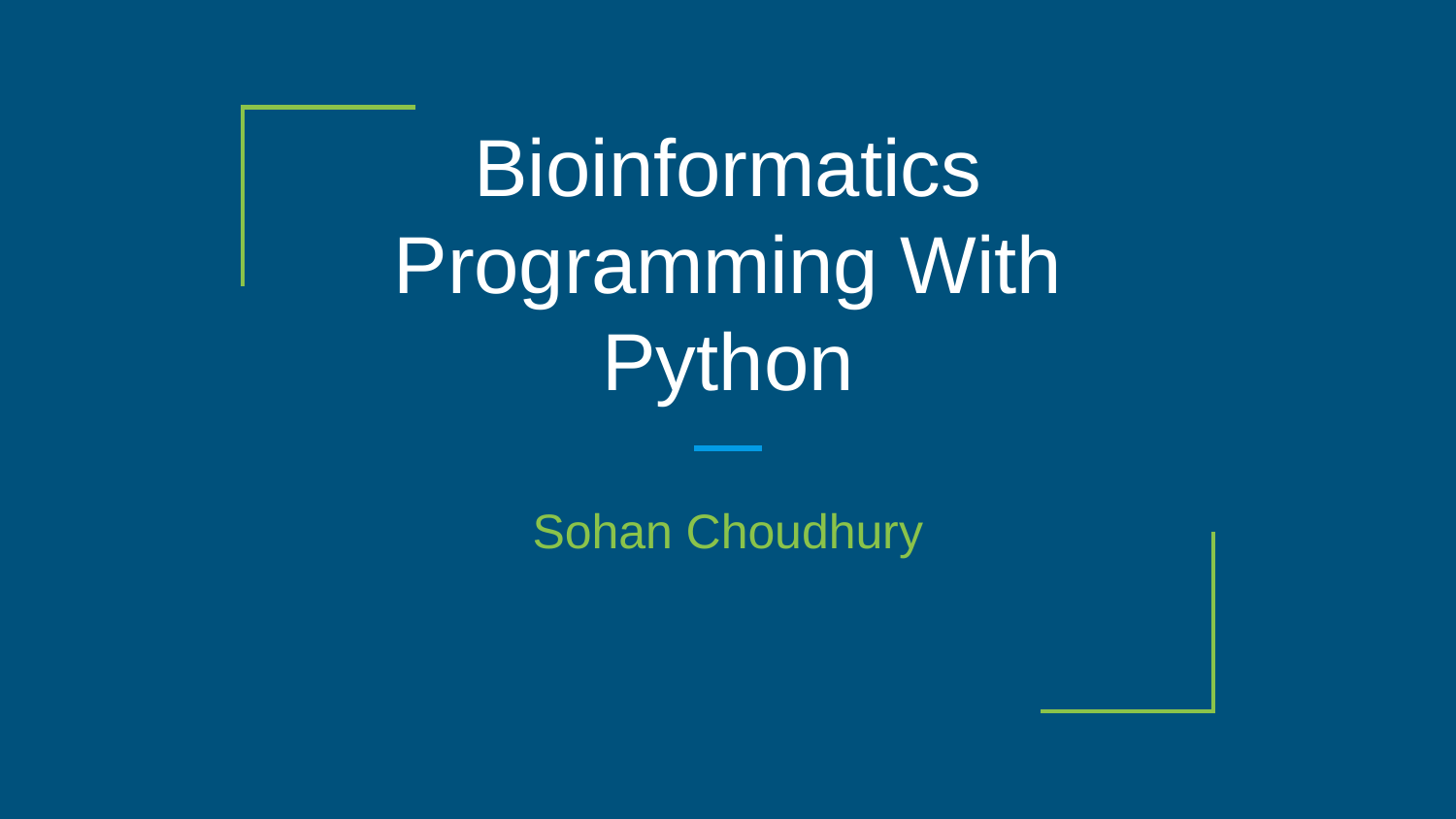

# Bioinformatics Programming With Python
Sohan Choudhury